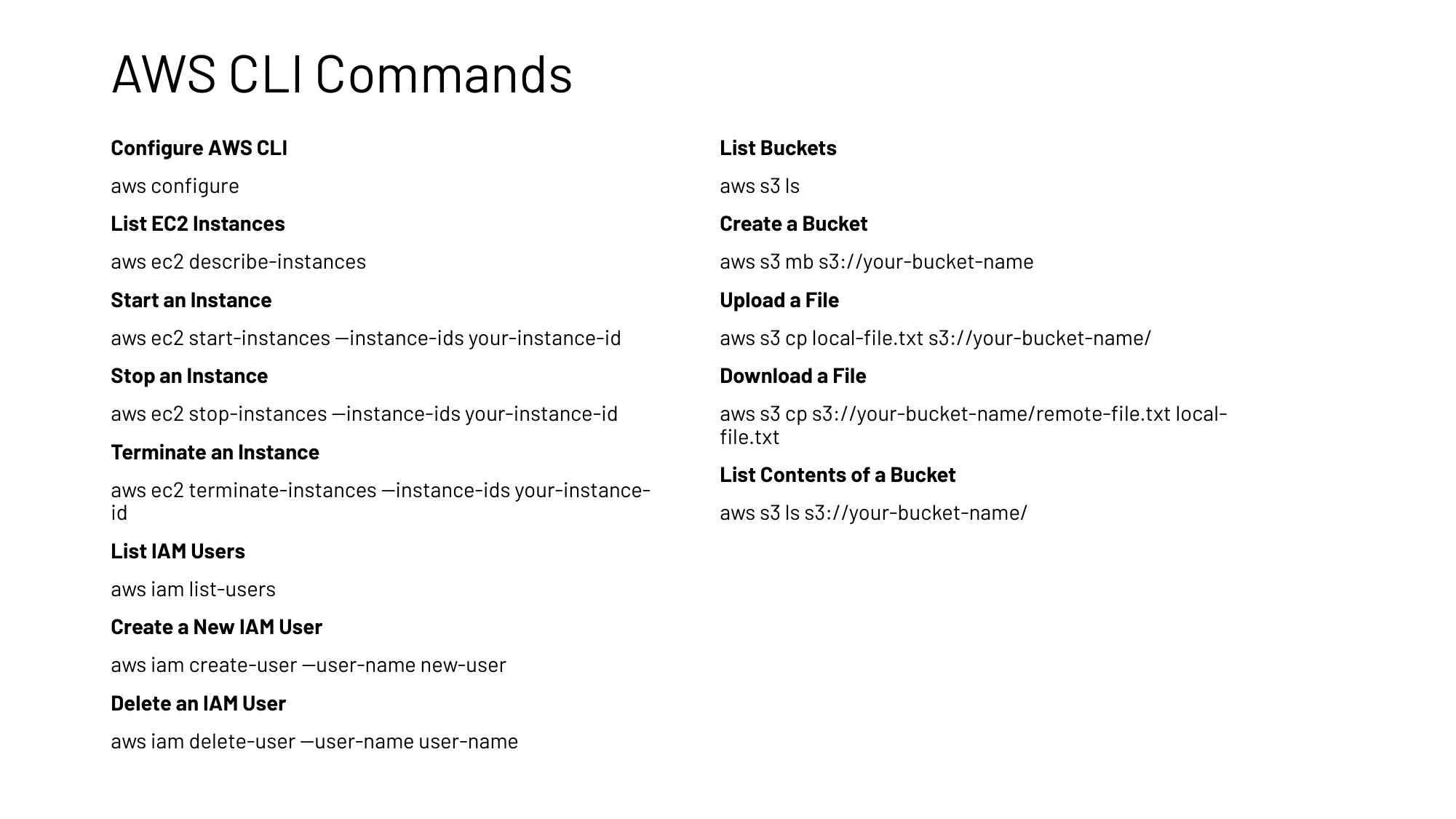

# AWS CLI Commands
List Buckets
aws s3 ls
Create a Bucket
aws s3 mb s3://your-bucket-name
Upload a File
aws s3 cp local-file.txt s3://your-bucket-name/
Download a File
aws s3 cp s3://your-bucket-name/remote-file.txt local-file.txt
List Contents of a Bucket
aws s3 ls s3://your-bucket-name/

Configure AWS CLI
aws configure
List EC2 Instances
aws ec2 describe-instances
Start an Instance
aws ec2 start-instances --instance-ids your-instance-id
Stop an Instance
aws ec2 stop-instances --instance-ids your-instance-id
Terminate an Instance
aws ec2 terminate-instances --instance-ids your-instance-id
List IAM Users
aws iam list-users
Create a New IAM User
aws iam create-user --user-name new-user
Delete an IAM User
aws iam delete-user --user-name user-name